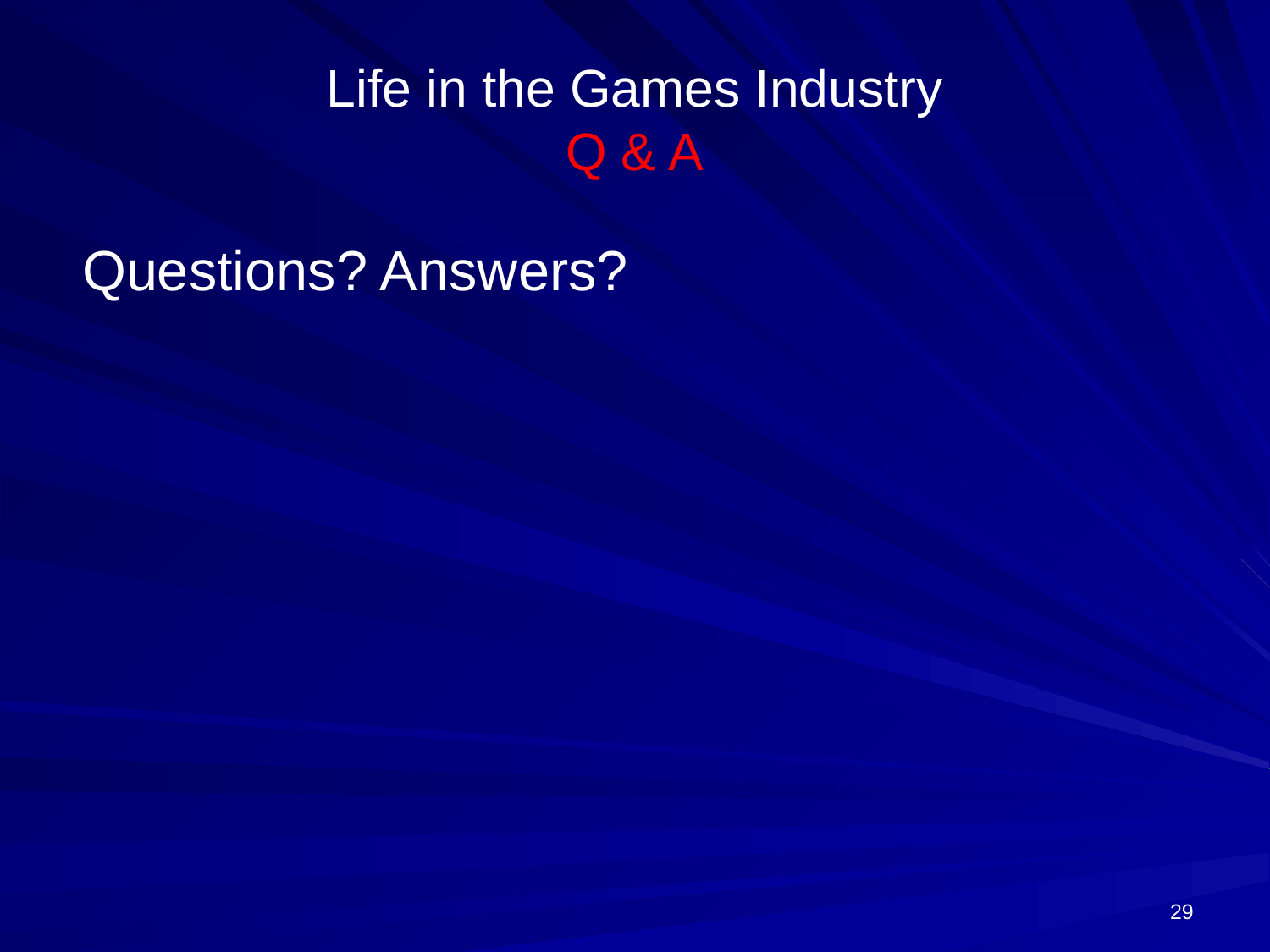

# Life in the Games Industry Q & A
Questions? Answers?

29